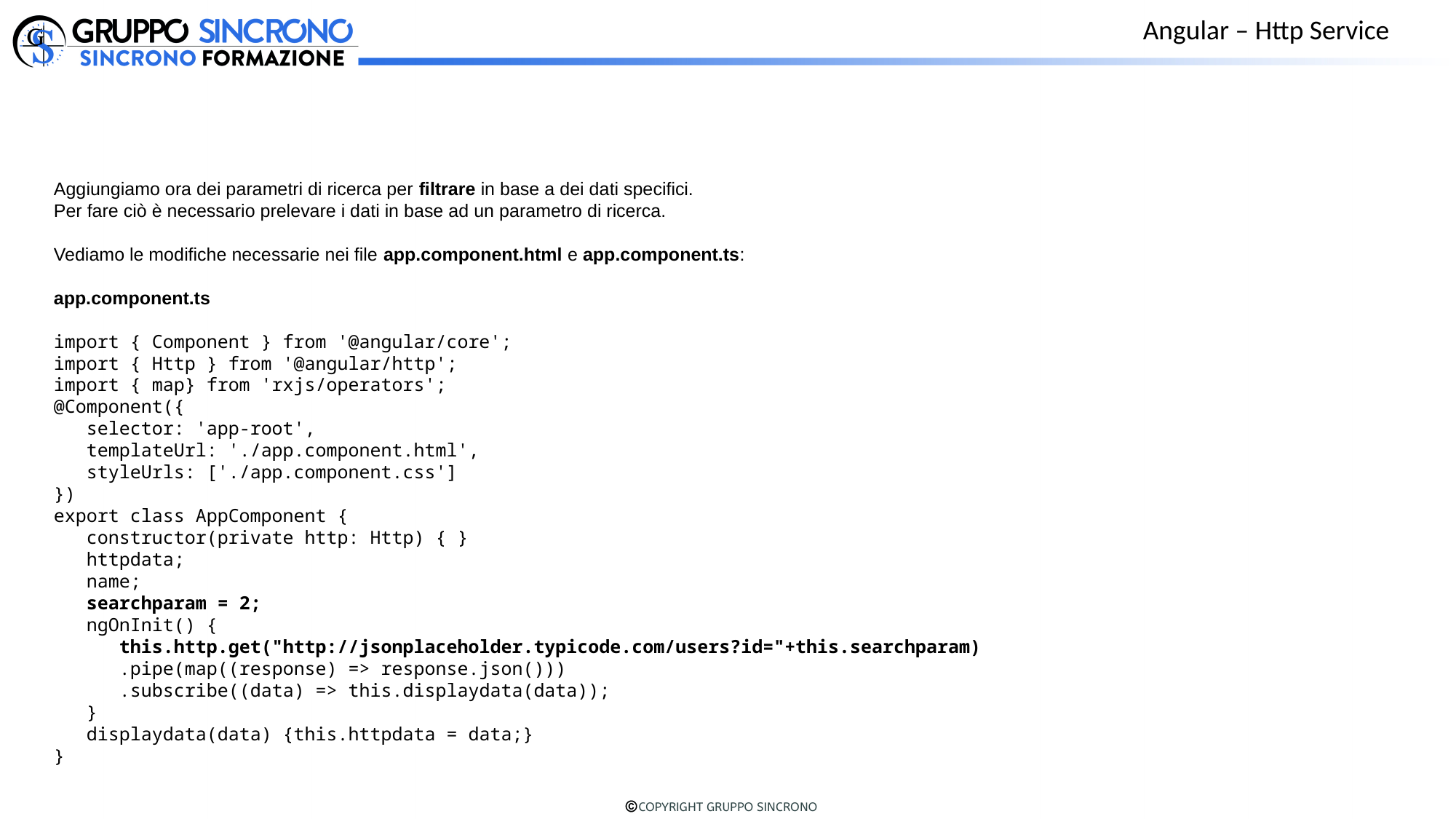

Angular – Http Service
Aggiungiamo ora dei parametri di ricerca per filtrare in base a dei dati specifici.
Per fare ciò è necessario prelevare i dati in base ad un parametro di ricerca.

Vediamo le modifiche necessarie nei file app.component.html e app.component.ts:

app.component.ts

import { Component } from '@angular/core';
import { Http } from '@angular/http';
import { map} from 'rxjs/operators';
@Component({
   selector: 'app-root',
   templateUrl: './app.component.html',
   styleUrls: ['./app.component.css']
})
export class AppComponent {
   constructor(private http: Http) { }
   httpdata;
   name;
   searchparam = 2;
   ngOnInit() {
      this.http.get("http://jsonplaceholder.typicode.com/users?id="+this.searchparam)
      .pipe(map((response) => response.json()))
      .subscribe((data) => this.displaydata(data));
   }
   displaydata(data) {this.httpdata = data;}
}